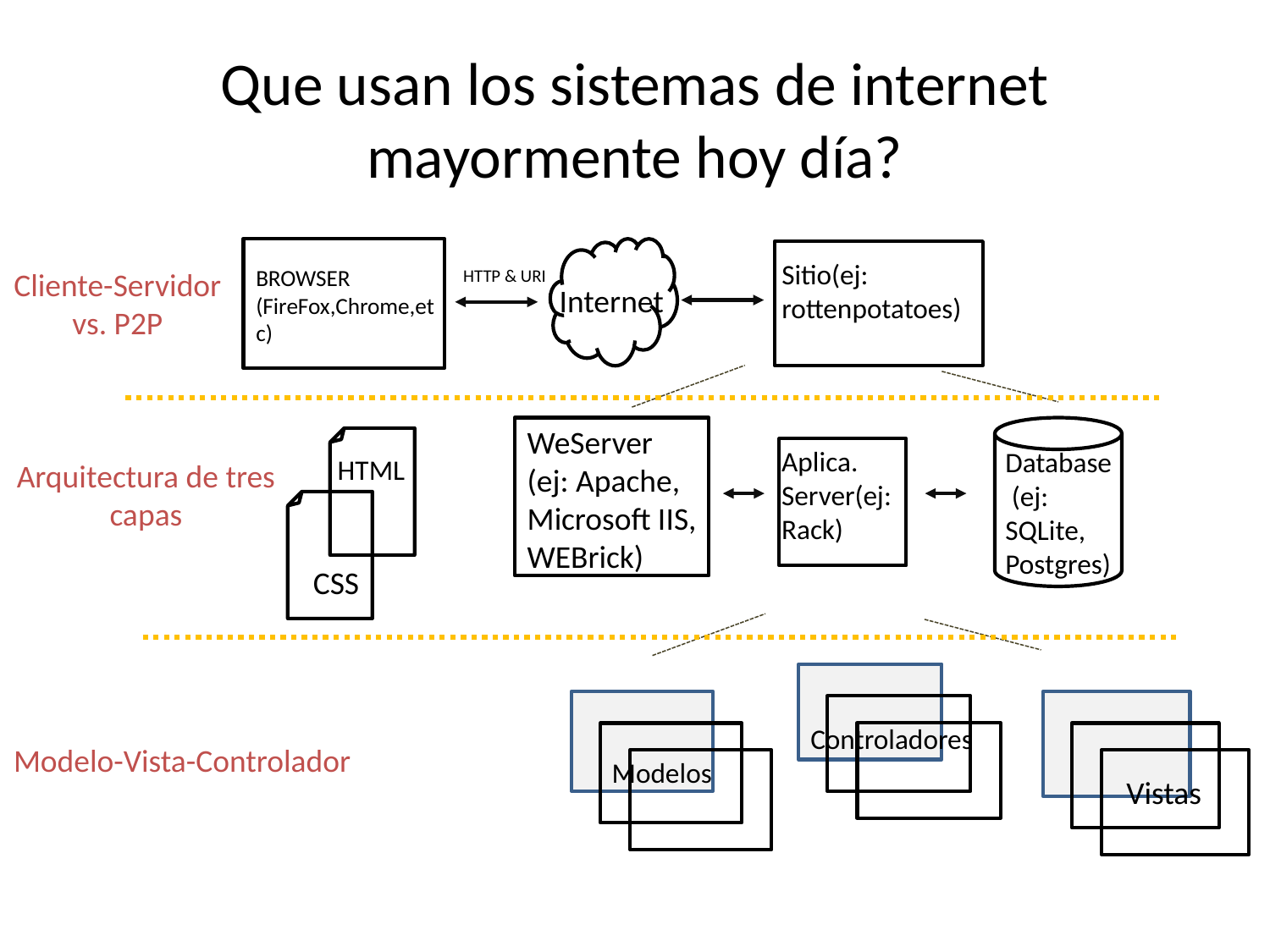

# Que usan los sistemas de internet mayormente hoy día?

Sitio(ej: rottenpotatoes)
BROWSER
(FireFox,Chrome,etc)
Cliente-Servidor
vs. P2P
HTTP & URI
Internet
WeServer
(ej: Apache,
Microsoft IIS,
WEBrick)

Aplica.
Server(ej:
Rack)

Database
 (ej:
SQLite, Postgres)
HTML
Arquitectura de tres
capas

CSS

Controladores

Modelo-Vista-Controlador
Modelos

Vistas